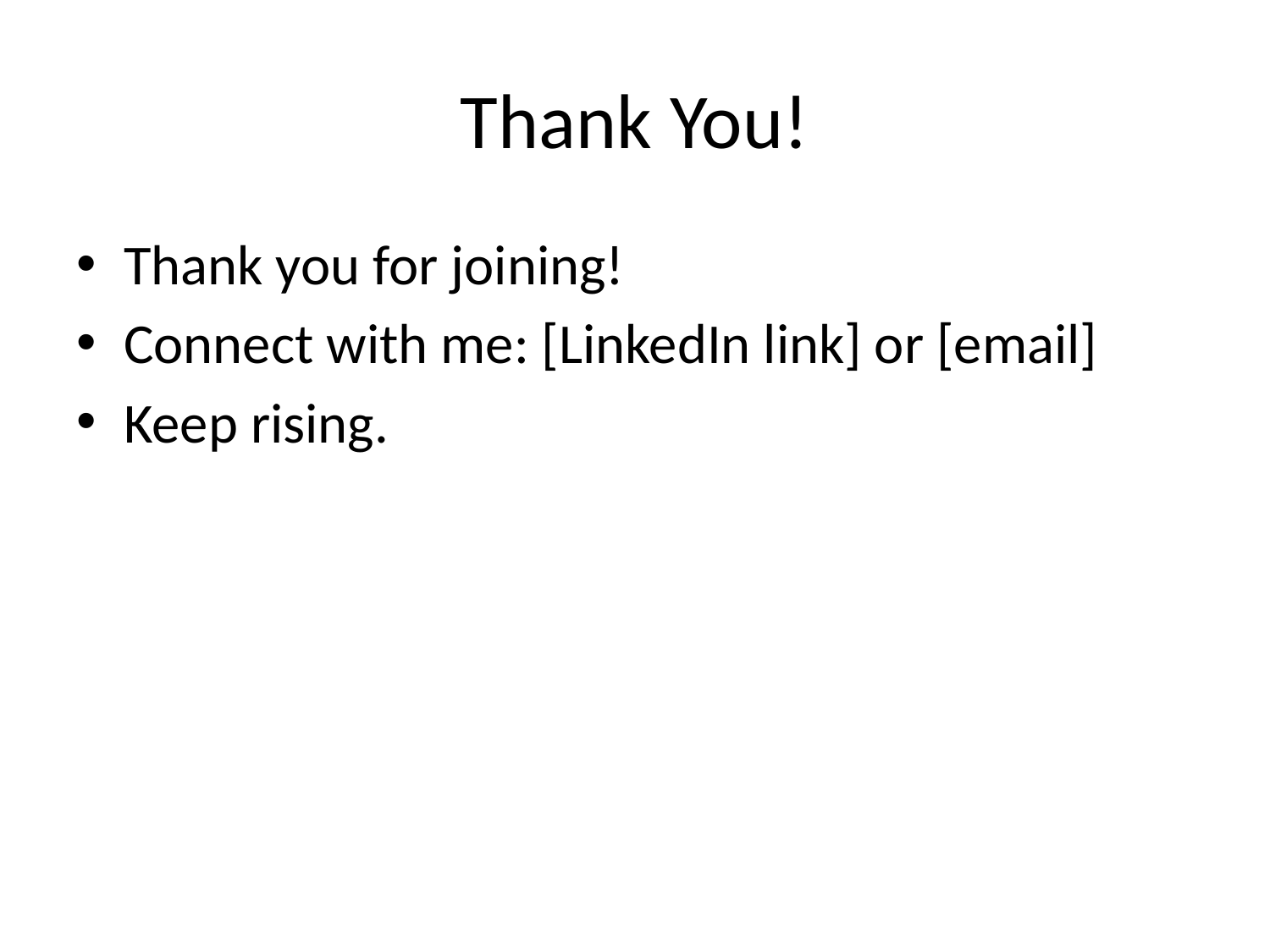

# Thank You!
Thank you for joining!
Connect with me: [LinkedIn link] or [email]
Keep rising.